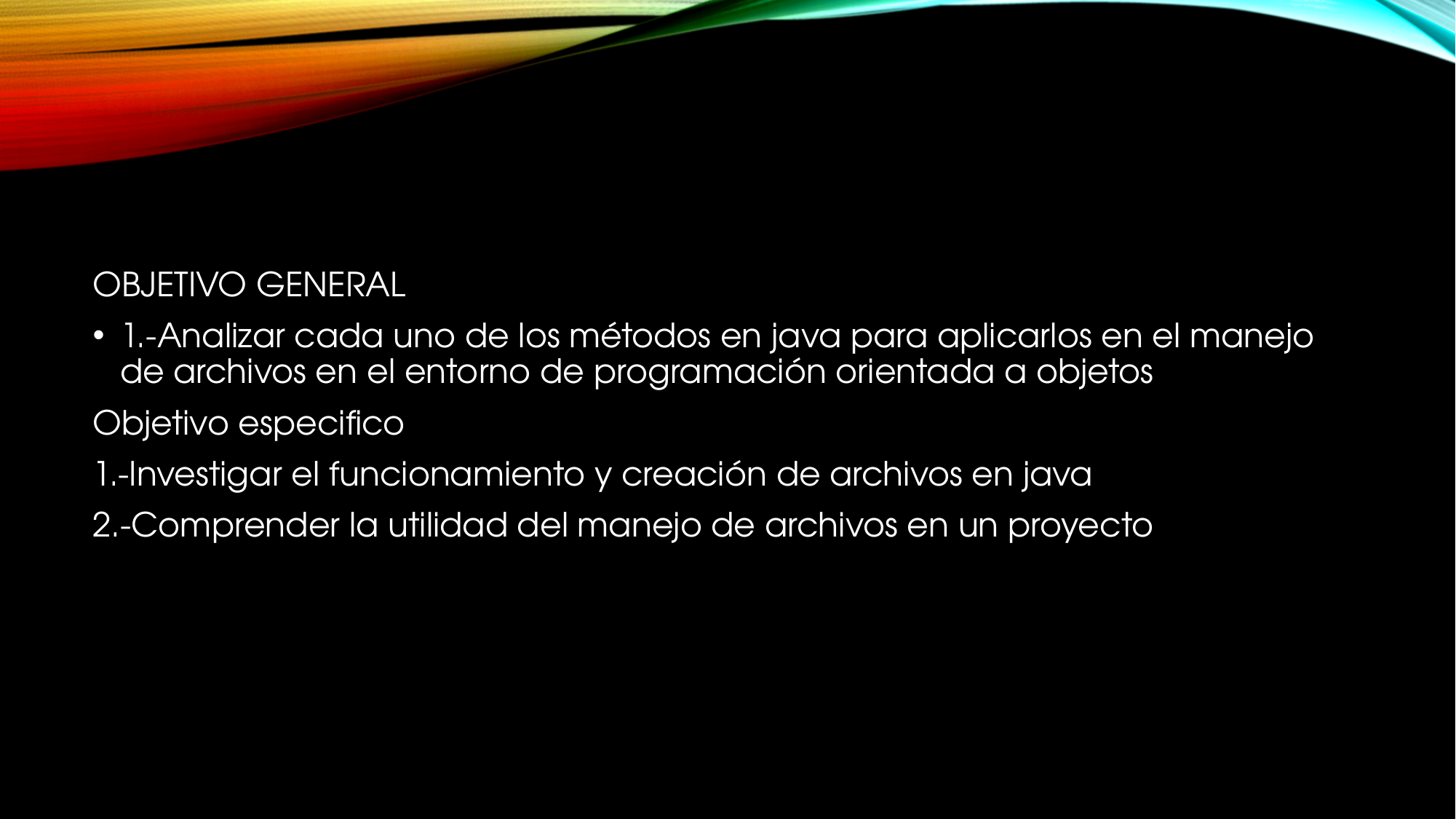

OBJETIVO GENERAL
1.-Analizar cada uno de los métodos en java para aplicarlos en el manejo de archivos en el entorno de programación orientada a objetos
Objetivo especifico
1.-Investigar el funcionamiento y creación de archivos en java
2.-Comprender la utilidad del manejo de archivos en un proyecto